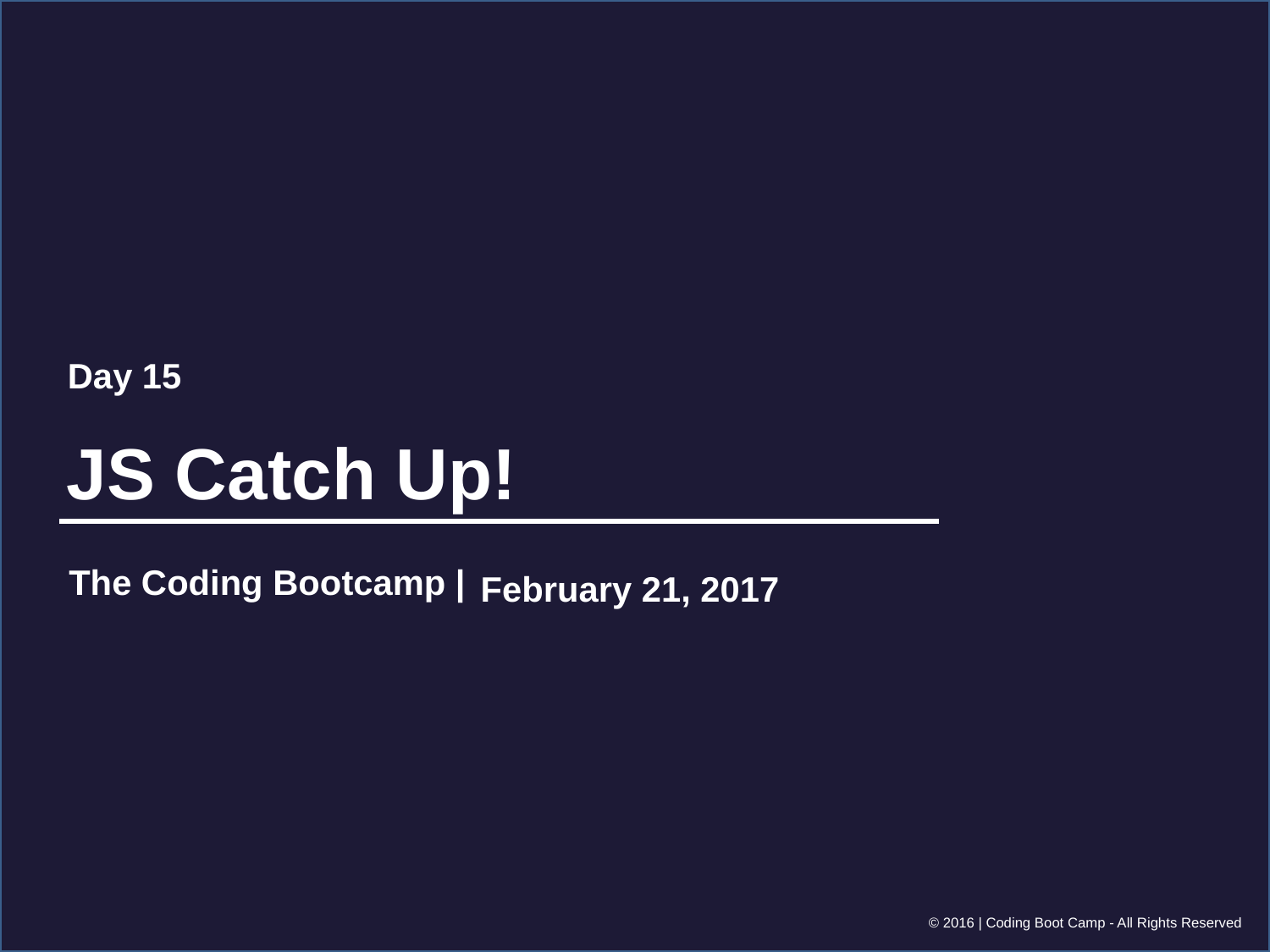

Day 15
JS Catch Up!
February 21, 2017